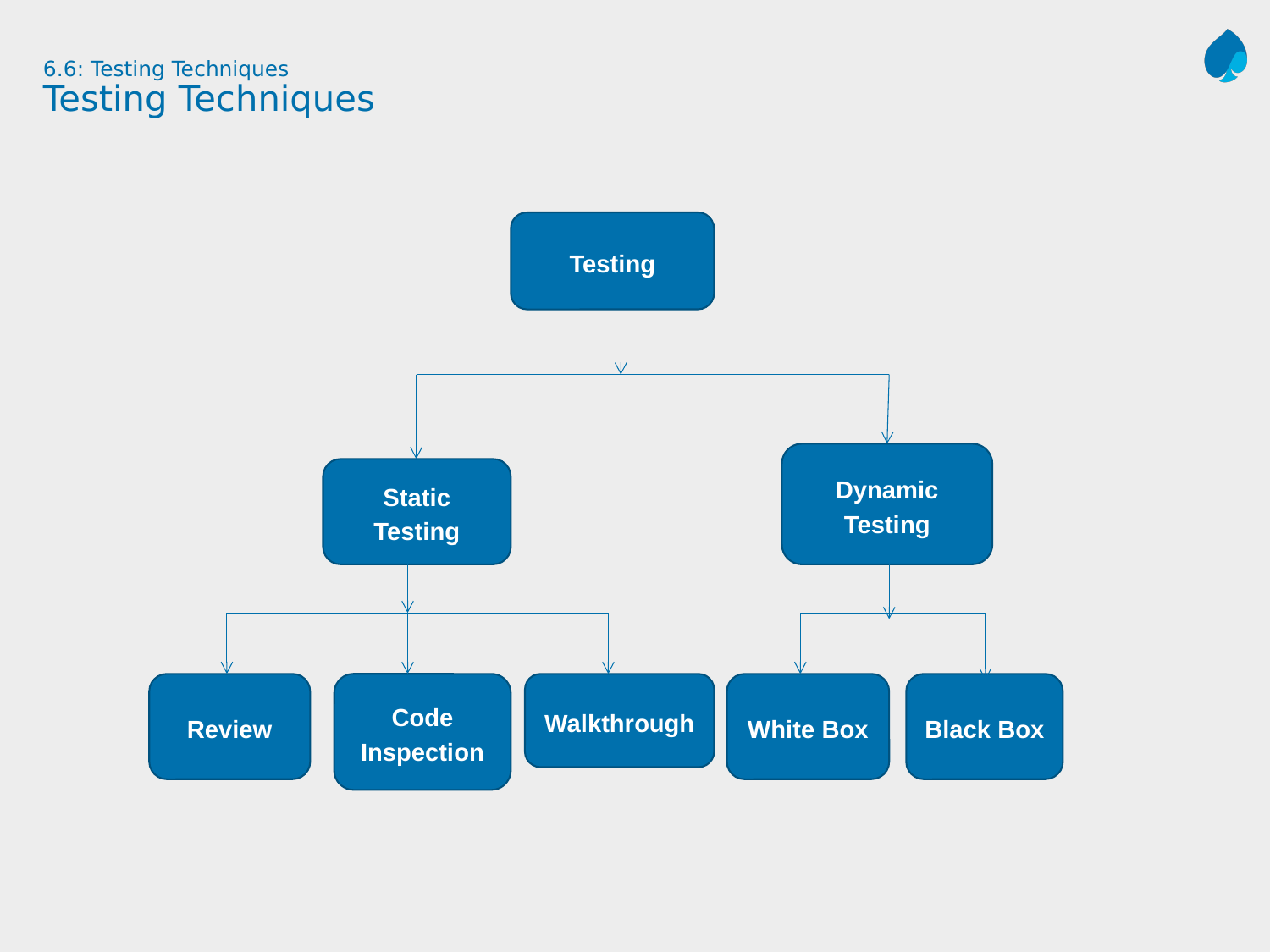

# 6.6: Testing Techniques Testing Techniques
Testing
Dynamic Testing
Static Testing
Review
Code Inspection
Walkthrough
White Box
Black Box